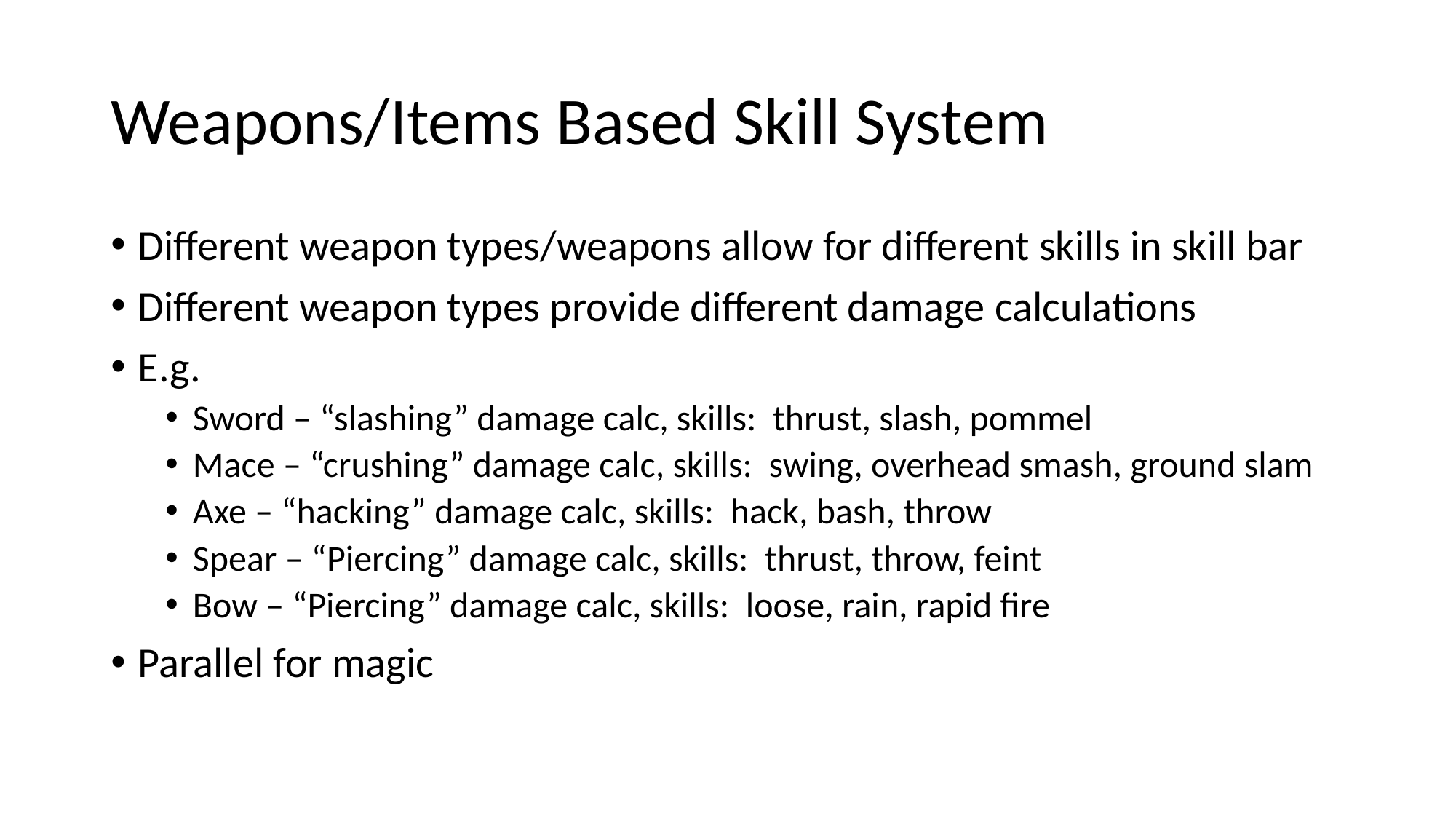

# Weapons/Items Based Skill System
Different weapon types/weapons allow for different skills in skill bar
Different weapon types provide different damage calculations
E.g.
Sword – “slashing” damage calc, skills:  thrust, slash, pommel
Mace – “crushing” damage calc, skills:  swing, overhead smash, ground slam
Axe – “hacking” damage calc, skills:  hack, bash, throw
Spear – “Piercing” damage calc, skills:  thrust, throw, feint
Bow – “Piercing” damage calc, skills:  loose, rain, rapid fire
Parallel for magic